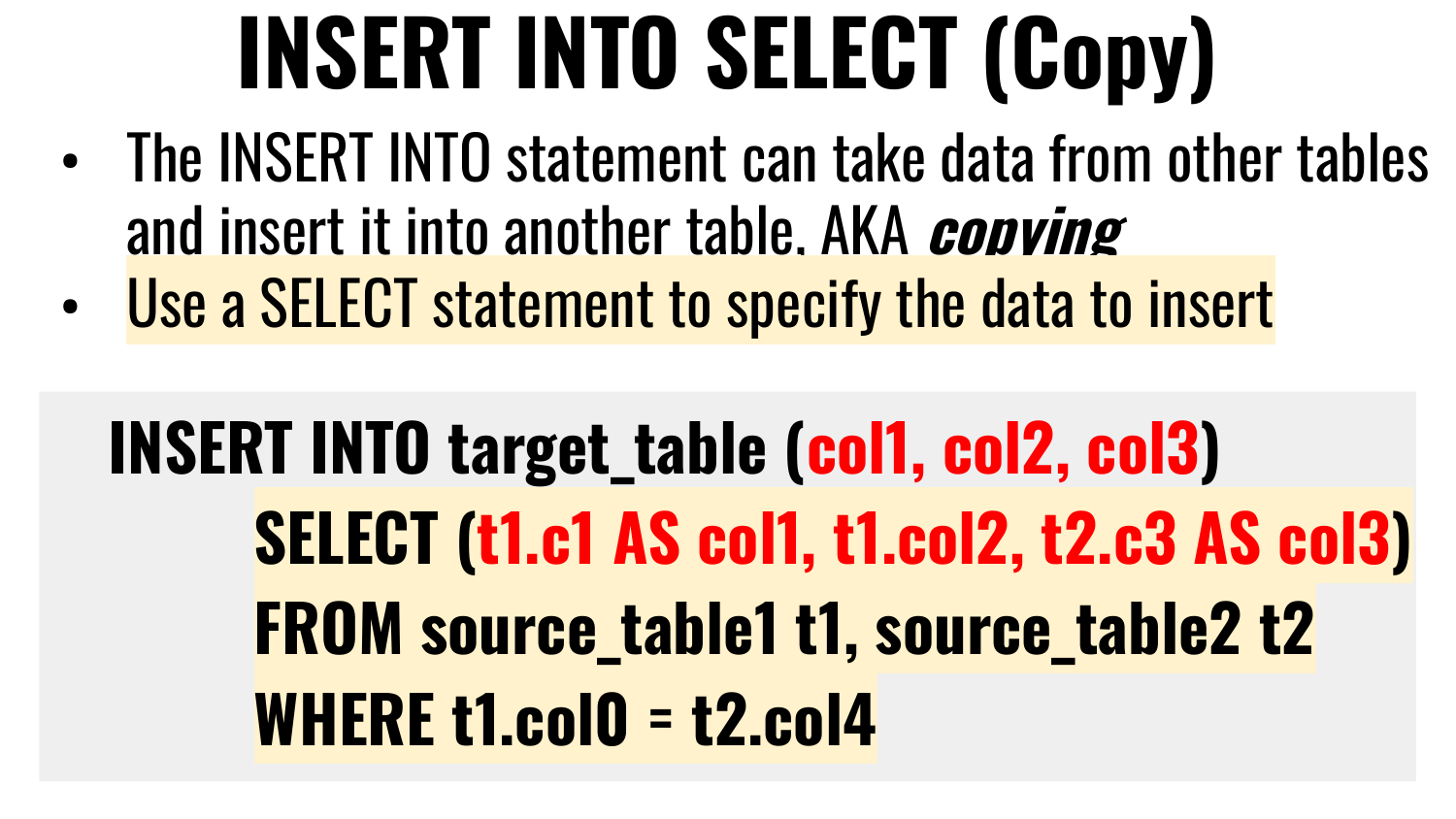

# INSERT INTO SELECT (Copy)
The INSERT INTO statement can take data from other tables and insert it into another table, AKA copying
Use a SELECT statement to specify the data to insert

	INSERT INTO target_table (col1, col2, col3)
		SELECT (t1.c1 AS col1, t1.col2, t2.c3 AS col3)
		FROM source_table1 t1, source_table2 t2
		WHERE t1.col0 = t2.col4